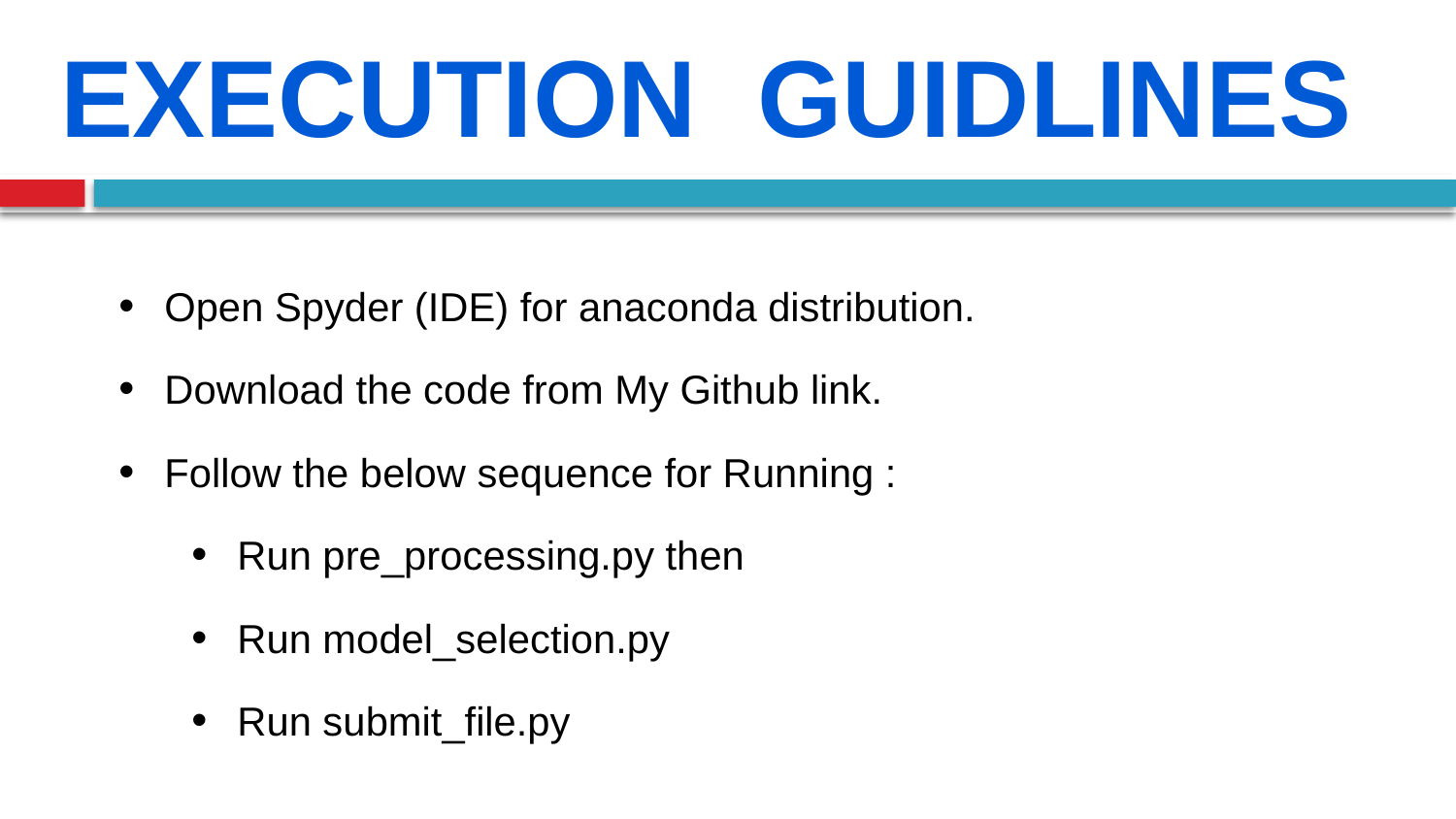

Execution  Guidlines
Open Spyder (IDE) for anaconda distribution.
Download the code from My Github link.
Follow the below sequence for Running :
Run pre_processing.py then
Run model_selection.py
Run submit_file.py